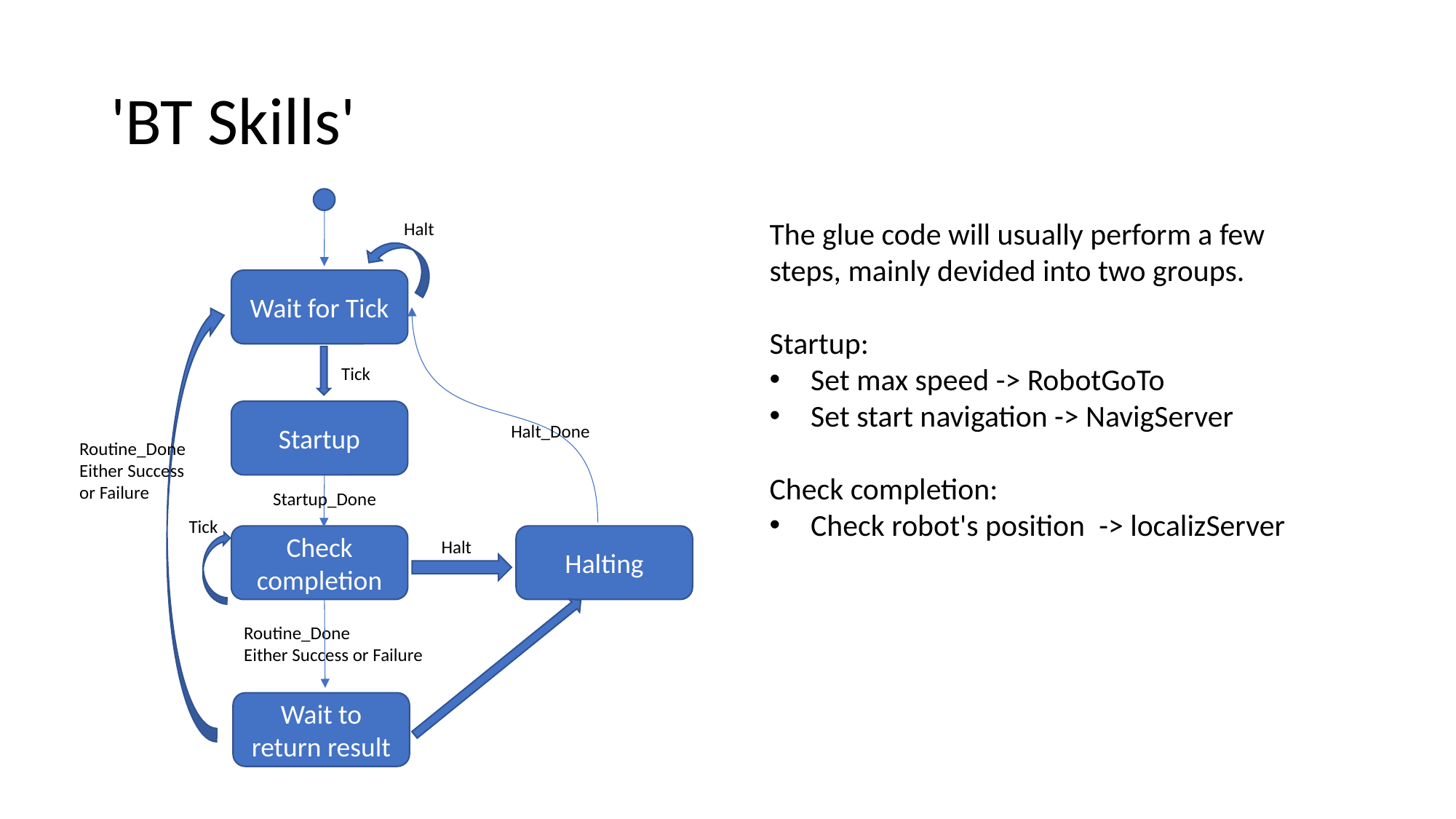

# 'BT Skills'

The glue code will usually perform a few steps, mainly devided into two groups.

Startup:
Set max speed -> RobotGoTo
Set start navigation -> NavigServer

Check completion:
Check robot's position  -> localizServer

Halt

Wait for Tick

Tick
Startup
Halt_Done
Routine_Done
Either Success or Failure
Startup_Done
Tick
Check
completion
Halting
Halt

Routine_Done
Either Success or Failure

Wait to return result